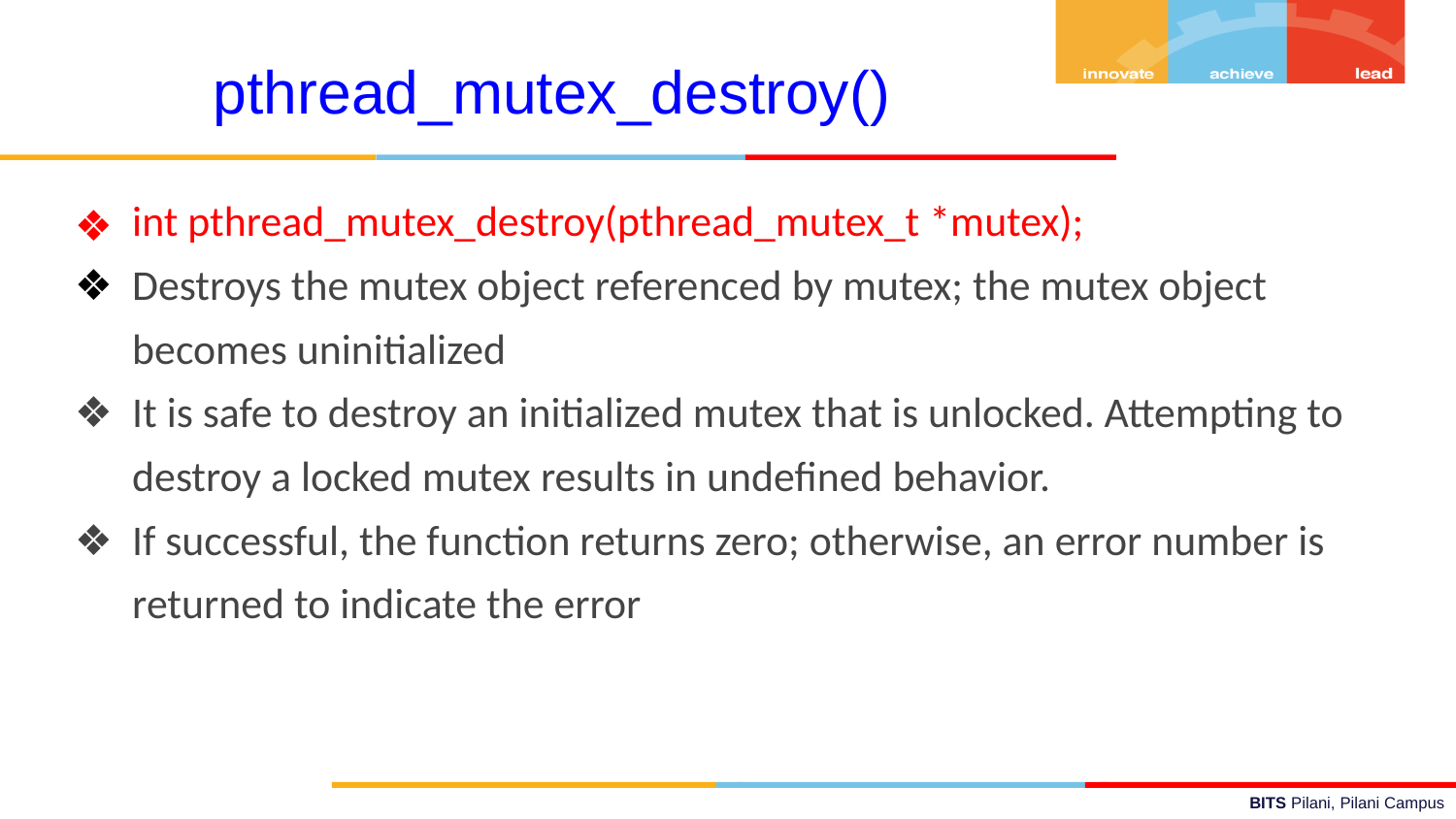

pthread_mutex_destroy()
int pthread_mutex_destroy(pthread_mutex_t *mutex);
Destroys the mutex object referenced by mutex; the mutex object becomes uninitialized
It is safe to destroy an initialized mutex that is unlocked. Attempting to destroy a locked mutex results in undefined behavior.
If successful, the function returns zero; otherwise, an error number is returned to indicate the error